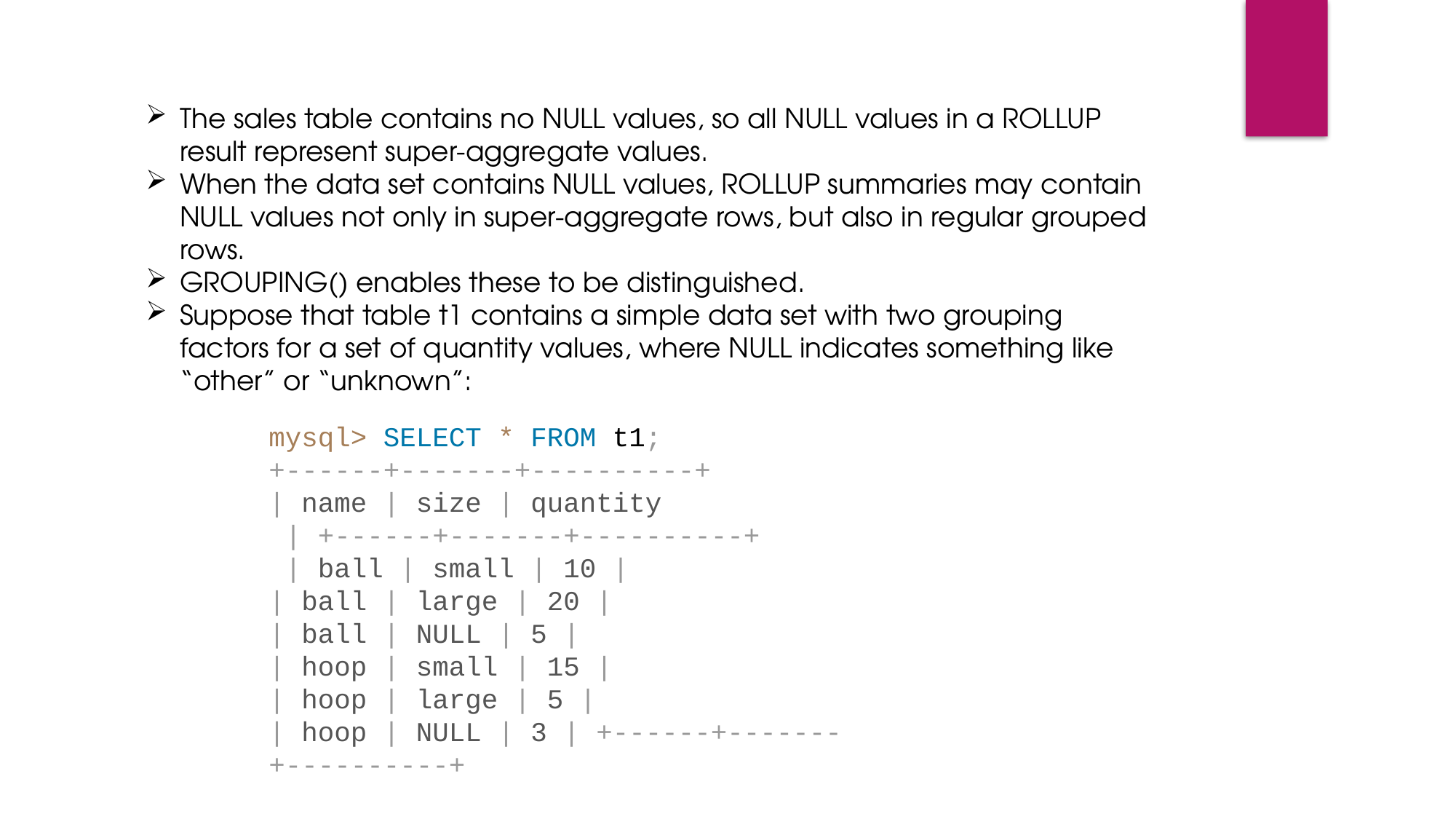

The sales table contains no NULL values, so all NULL values in a ROLLUP result represent super-aggregate values.
When the data set contains NULL values, ROLLUP summaries may contain NULL values not only in super-aggregate rows, but also in regular grouped rows.
GROUPING() enables these to be distinguished.
Suppose that table t1 contains a simple data set with two grouping factors for a set of quantity values, where NULL indicates something like “other” or “unknown”:
mysql> SELECT * FROM t1;
+------+-------+----------+
| name | size | quantity
 | +------+-------+----------+
 | ball | small | 10 |
| ball | large | 20 |
| ball | NULL | 5 |
| hoop | small | 15 |
| hoop | large | 5 |
| hoop | NULL | 3 | +------+-------+----------+